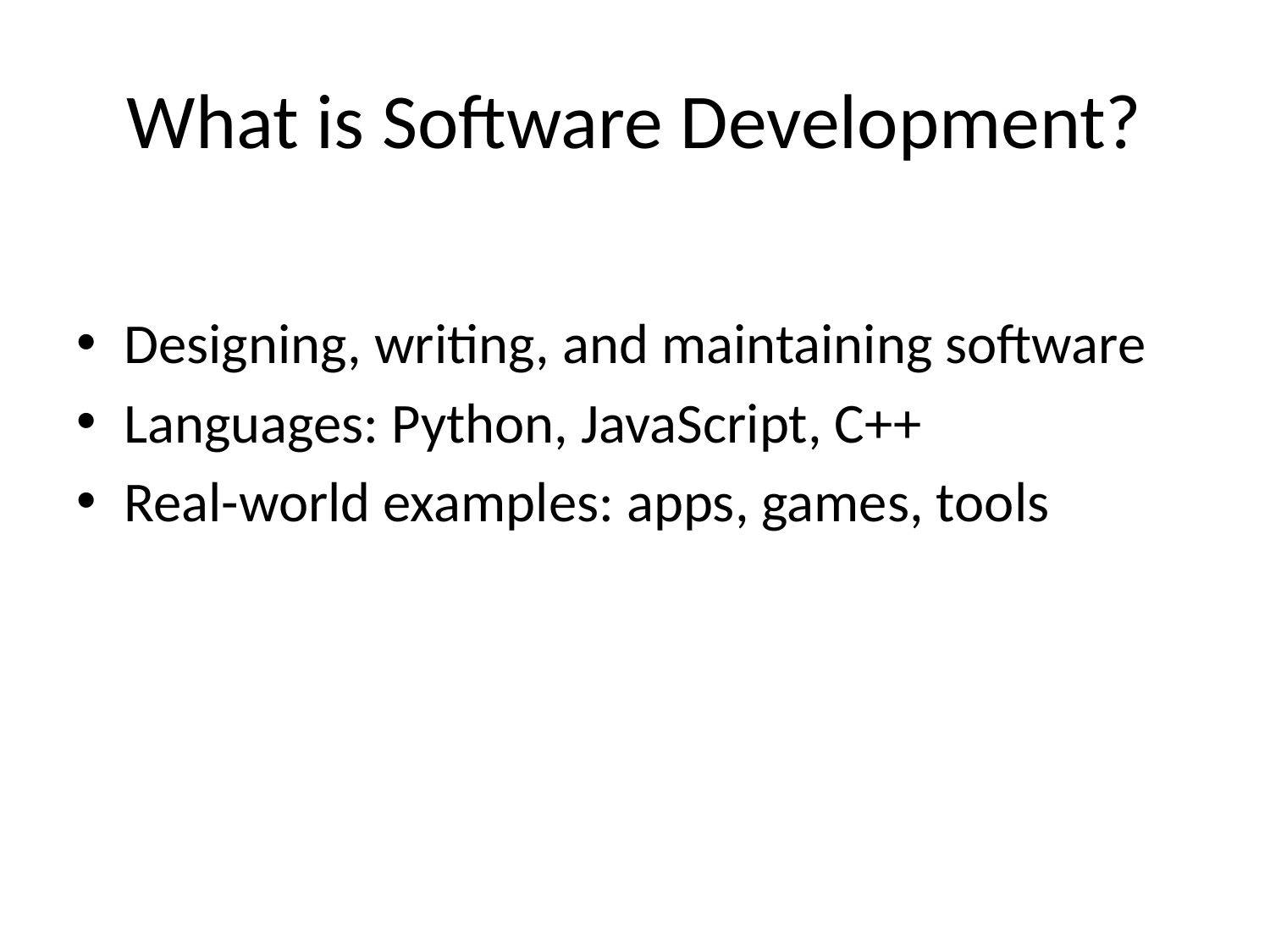

# What is Software Development?

Designing, writing, and maintaining software
Languages: Python, JavaScript, C++
Real-world examples: apps, games, tools